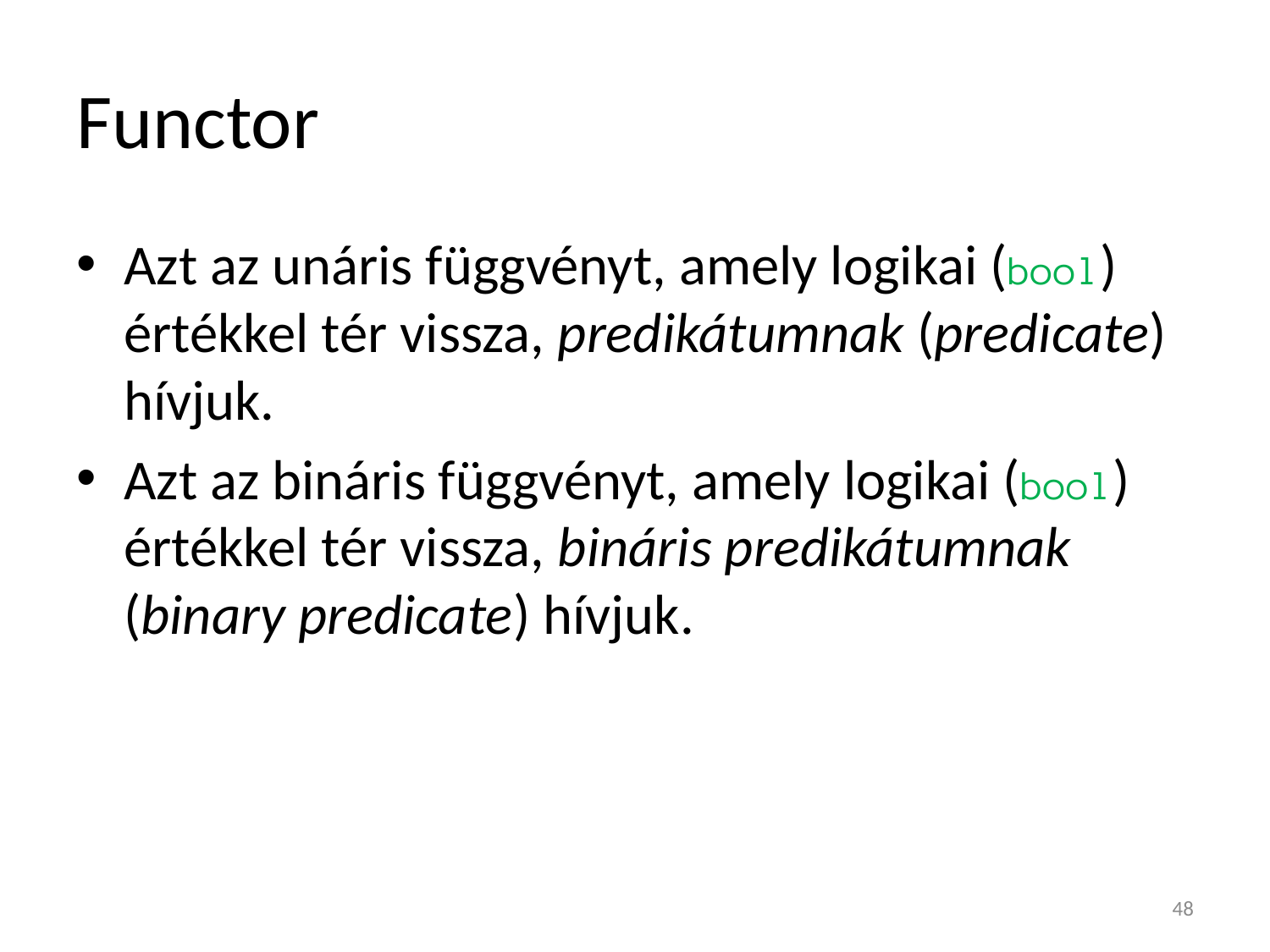

# Functor
Azt az unáris függvényt, amely logikai (bool) értékkel tér vissza, predikátumnak (predicate) hívjuk.
Azt az bináris függvényt, amely logikai (bool) értékkel tér vissza, bináris predikátumnak (binary predicate) hívjuk.

48